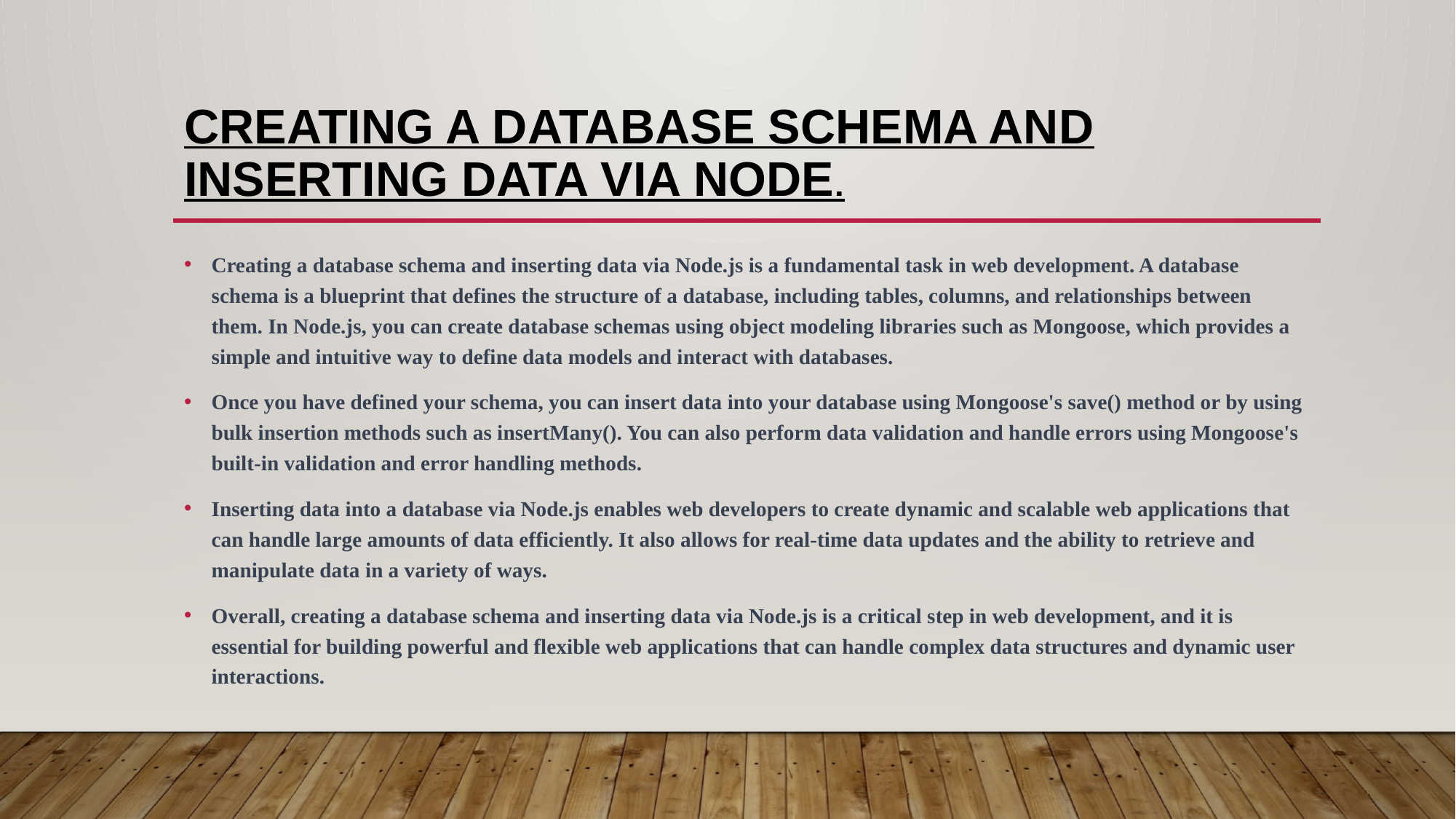

# Creating a database schema and inserting data via Node.
Creating a database schema and inserting data via Node.js is a fundamental task in web development. A database schema is a blueprint that defines the structure of a database, including tables, columns, and relationships between them. In Node.js, you can create database schemas using object modeling libraries such as Mongoose, which provides a simple and intuitive way to define data models and interact with databases.
Once you have defined your schema, you can insert data into your database using Mongoose's save() method or by using bulk insertion methods such as insertMany(). You can also perform data validation and handle errors using Mongoose's built-in validation and error handling methods.
Inserting data into a database via Node.js enables web developers to create dynamic and scalable web applications that can handle large amounts of data efficiently. It also allows for real-time data updates and the ability to retrieve and manipulate data in a variety of ways.
Overall, creating a database schema and inserting data via Node.js is a critical step in web development, and it is essential for building powerful and flexible web applications that can handle complex data structures and dynamic user interactions.